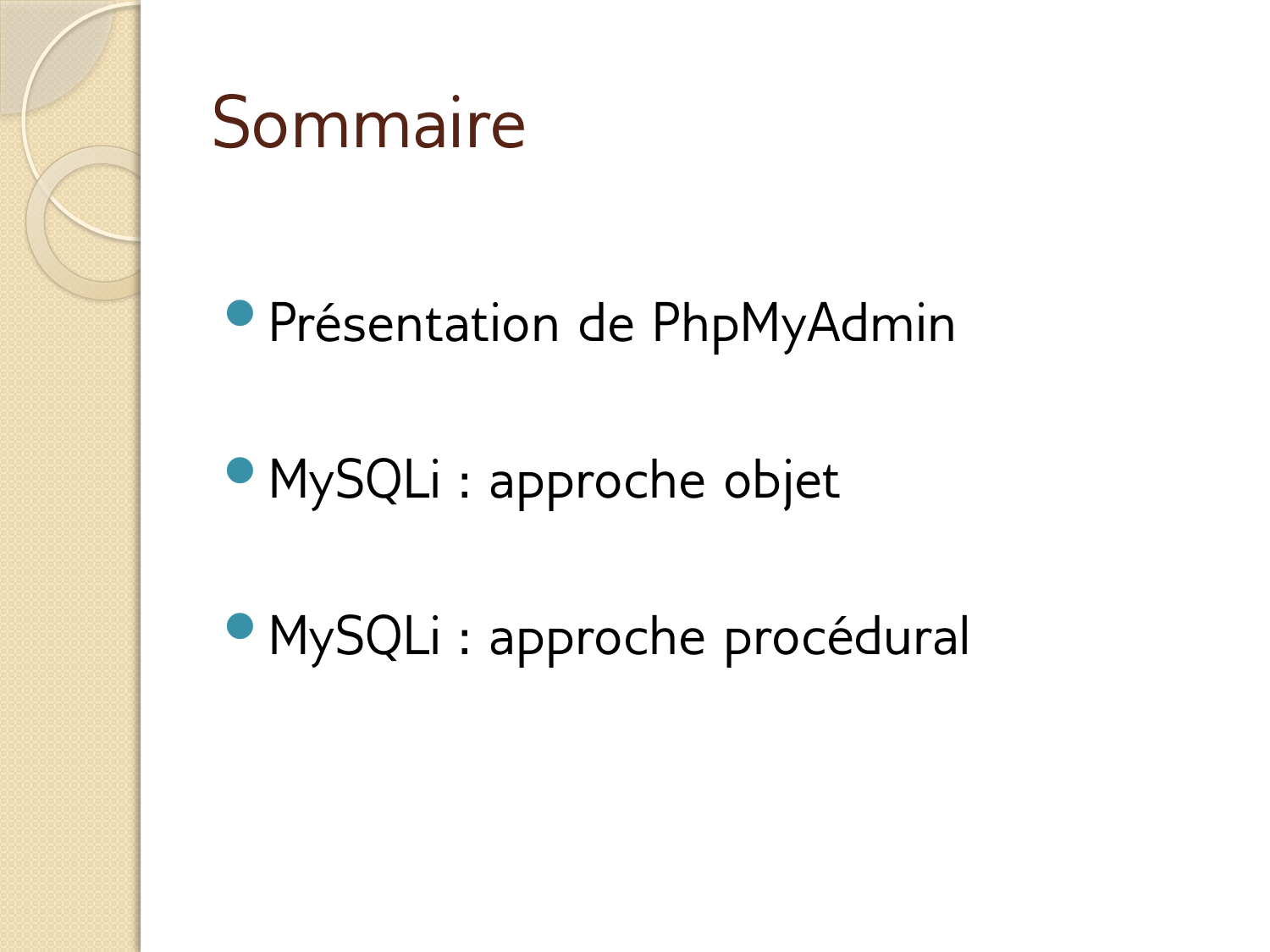

# Sommaire

Présentation de PhpMyAdmin

MySQLi : approche objet

MySQLi : approche procédural